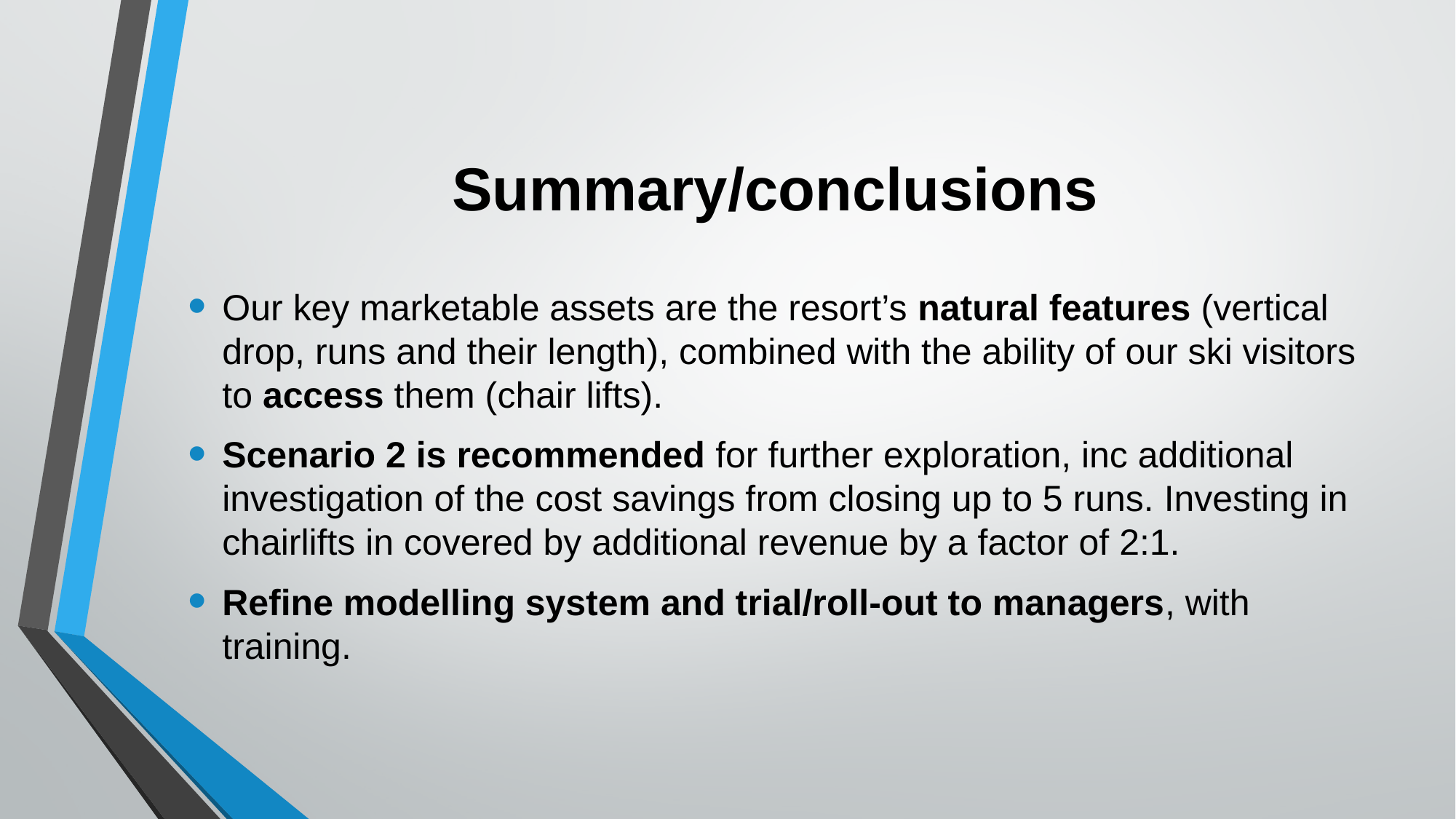

# Summary/conclusions
Our key marketable assets are the resort’s natural features (vertical drop, runs and their length), combined with the ability of our ski visitors to access them (chair lifts).
Scenario 2 is recommended for further exploration, inc additional investigation of the cost savings from closing up to 5 runs. Investing in chairlifts in covered by additional revenue by a factor of 2:1.
Refine modelling system and trial/roll-out to managers, with training.